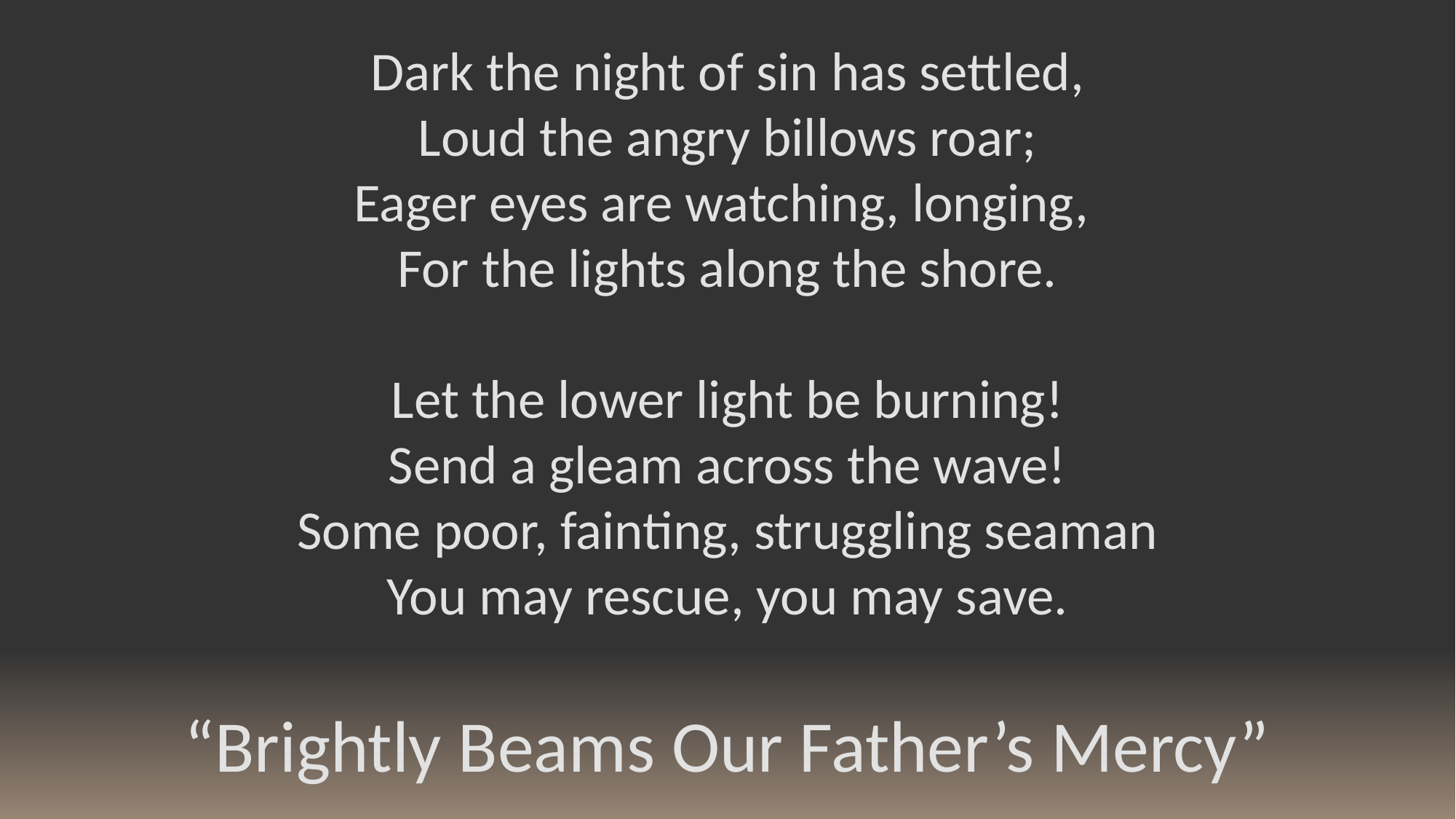

Dark the night of sin has settled,
Loud the angry billows roar;
Eager eyes are watching, longing,
For the lights along the shore.

Let the lower light be burning!
Send a gleam across the wave!
Some poor, fainting, struggling seaman
You may rescue, you may save.

“Brightly Beams Our Father’s Mercy”